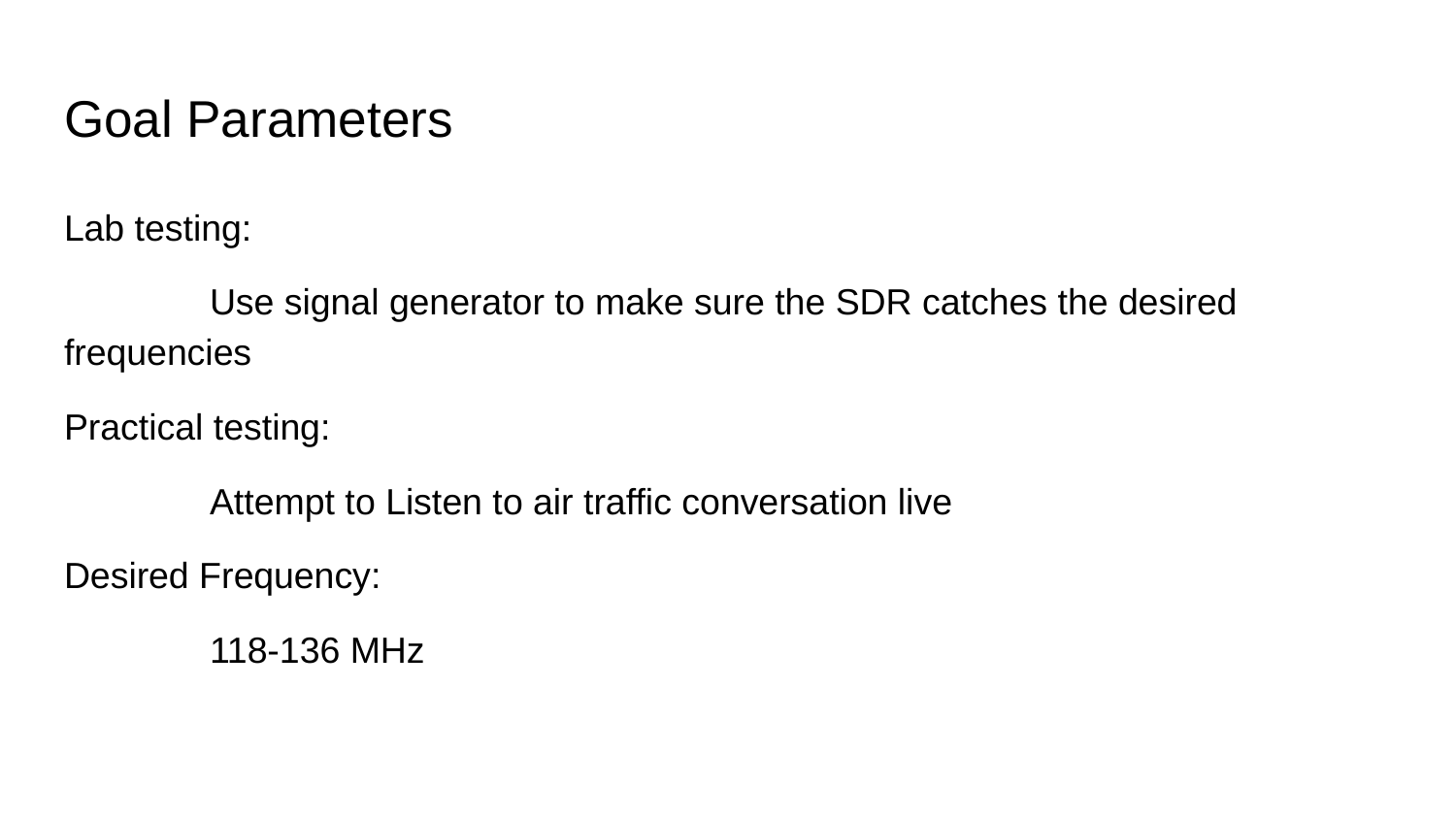

# Goal Parameters
Lab testing:
	Use signal generator to make sure the SDR catches the desired frequencies
Practical testing:
	Attempt to Listen to air traffic conversation live
Desired Frequency:
	118-136 MHz